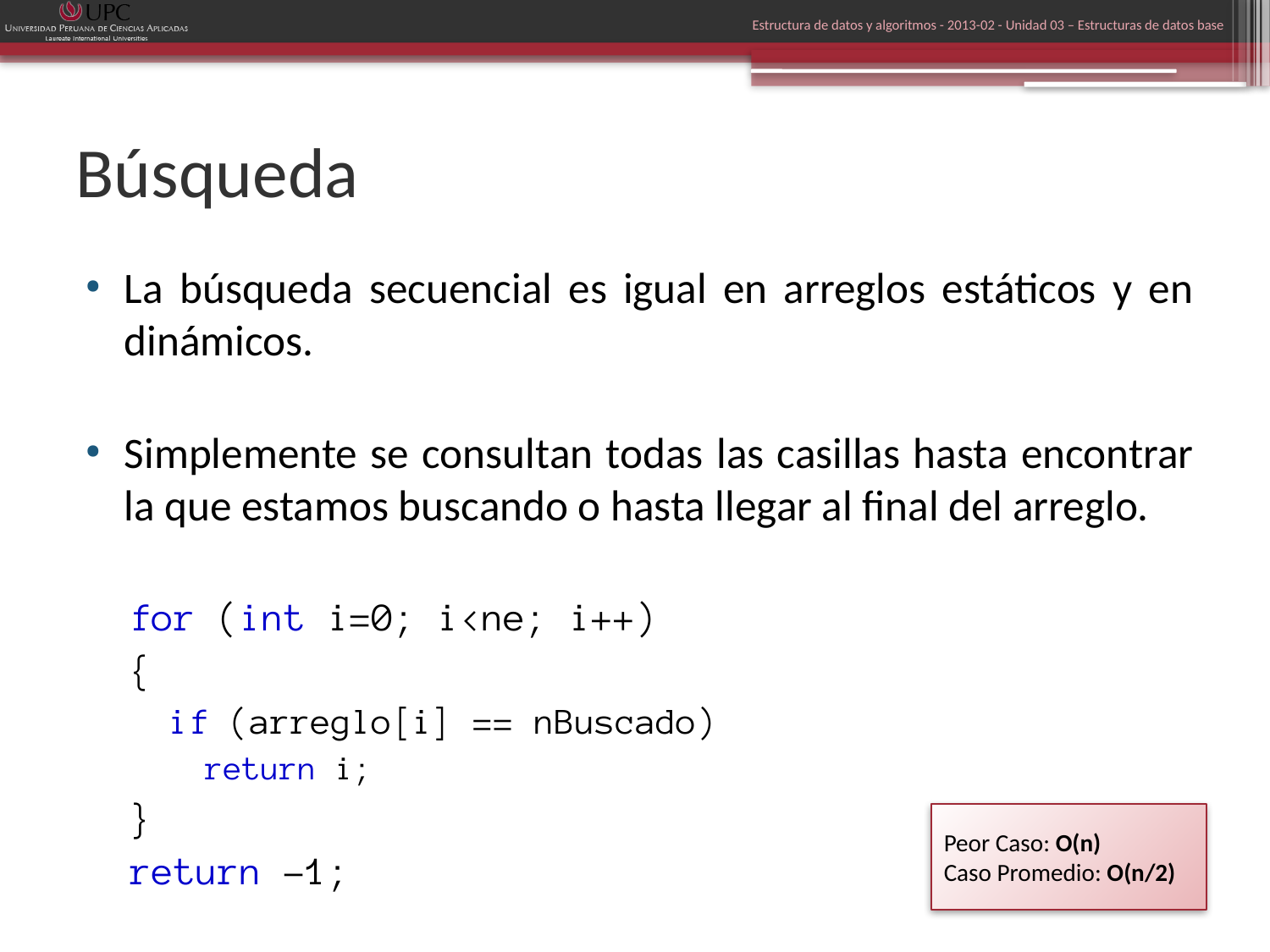

Estructura de datos y algoritmos - 2013-02 - Unidad 03 – Estructuras de datos base
# Búsqueda
La búsqueda secuencial es igual en arreglos estáticos y en dinámicos.

Simplemente se consultan todas las casillas hasta encontrar la que estamos buscando o hasta llegar al final del arreglo.

for (int i=0; i<ne; i++)
{
if (arreglo[i] == nBuscado)
return i;
}
return -1;

Peor Caso: O(n)
Caso Promedio: O(n/2)